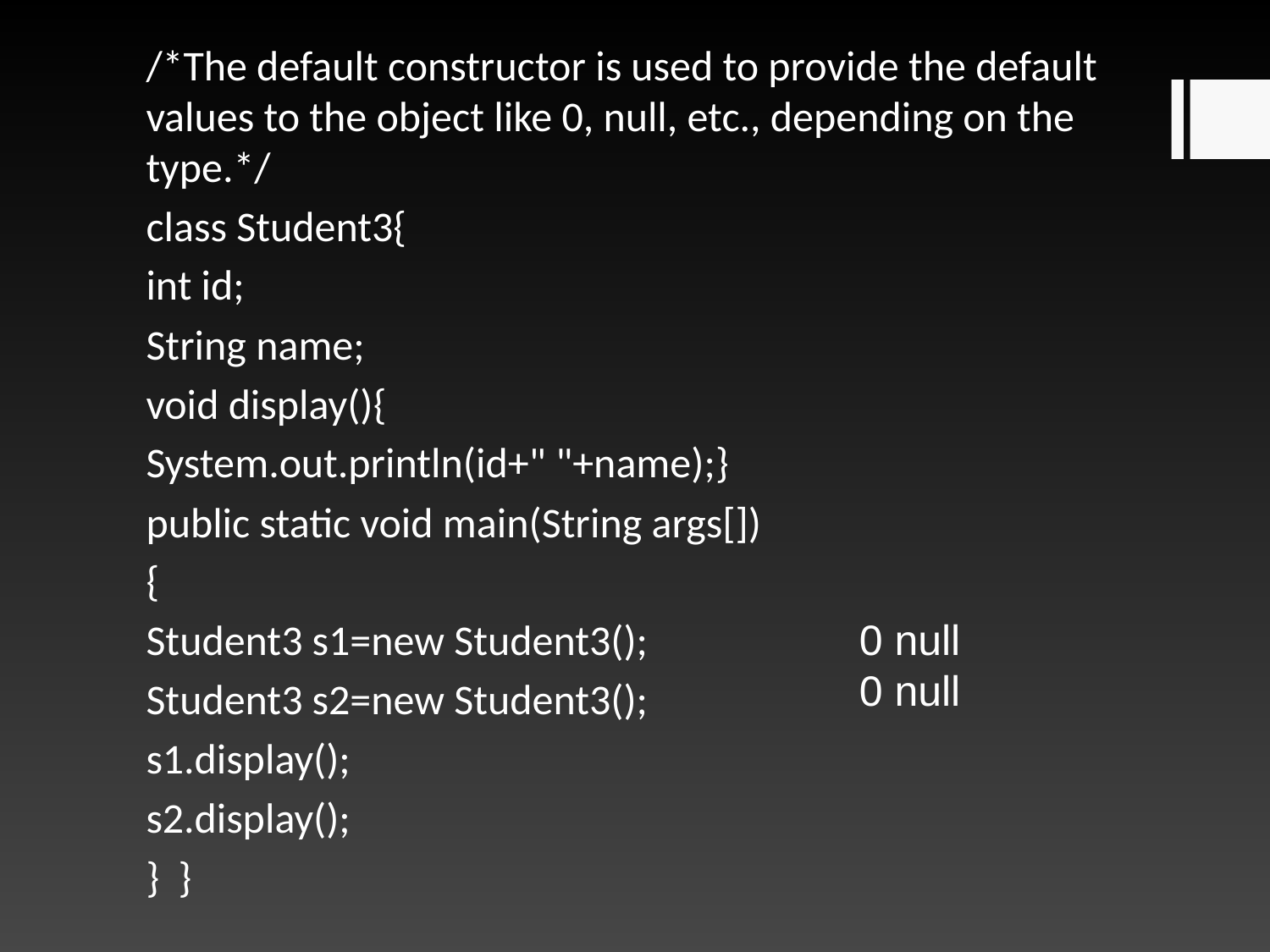

/*The default constructor is used to provide the default values to the object like 0, null, etc., depending on the type.*/
class Student3{
int id;
String name;
void display(){
System.out.println(id+" "+name);}
public static void main(String args[])
{
Student3 s1=new Student3();
Student3 s2=new Student3();
s1.display();
s2.display();
}  }

0 null
0 null